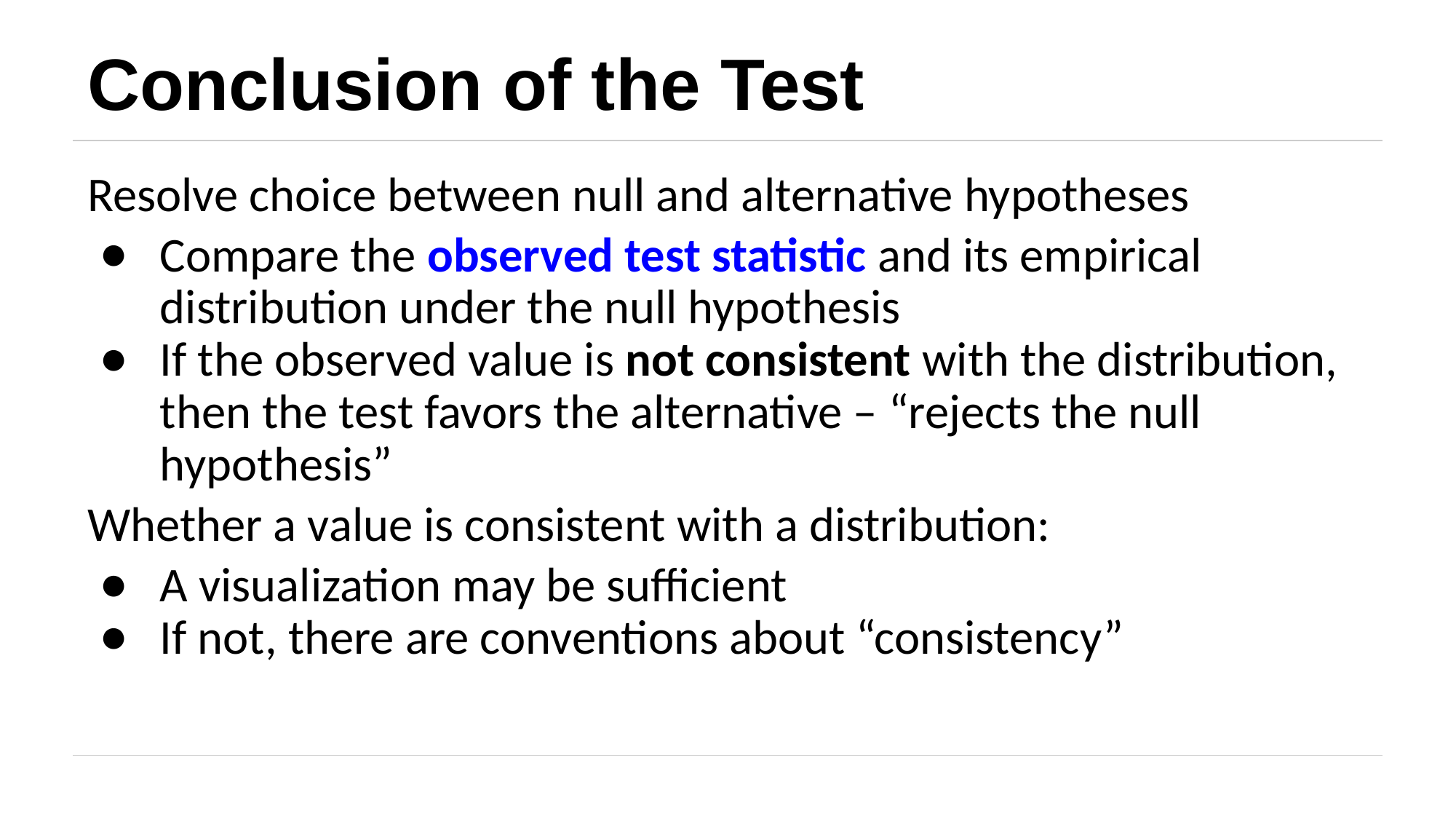

# Conclusion of the Test
Resolve choice between null and alternative hypotheses
Compare the observed test statistic and its empirical distribution under the null hypothesis
If the observed value is not consistent with the distribution, then the test favors the alternative – “rejects the null hypothesis”
Whether a value is consistent with a distribution:
A visualization may be sufficient
If not, there are conventions about “consistency”